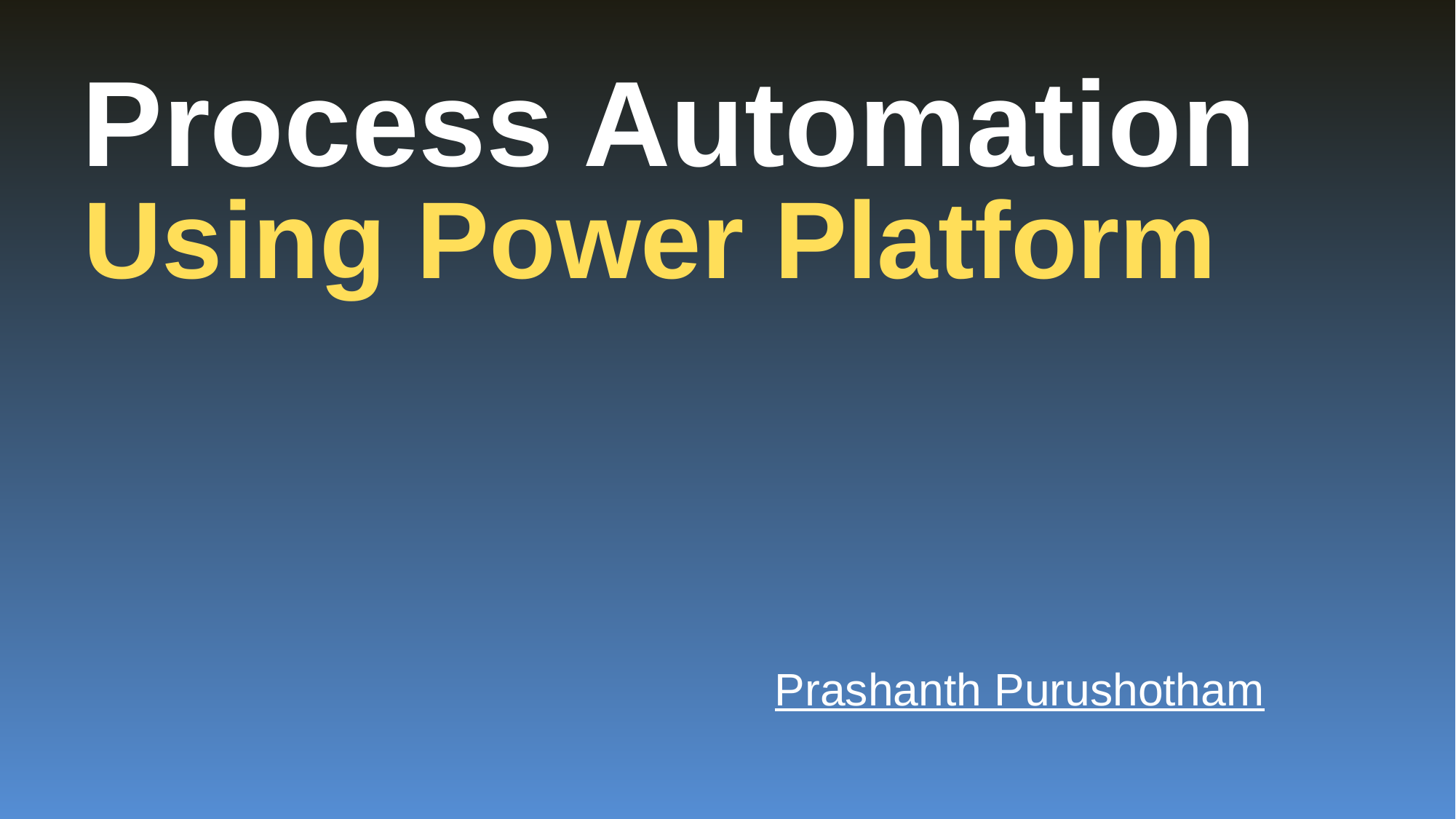

Process Automation
Using Power Platform
Prashanth Purushotham